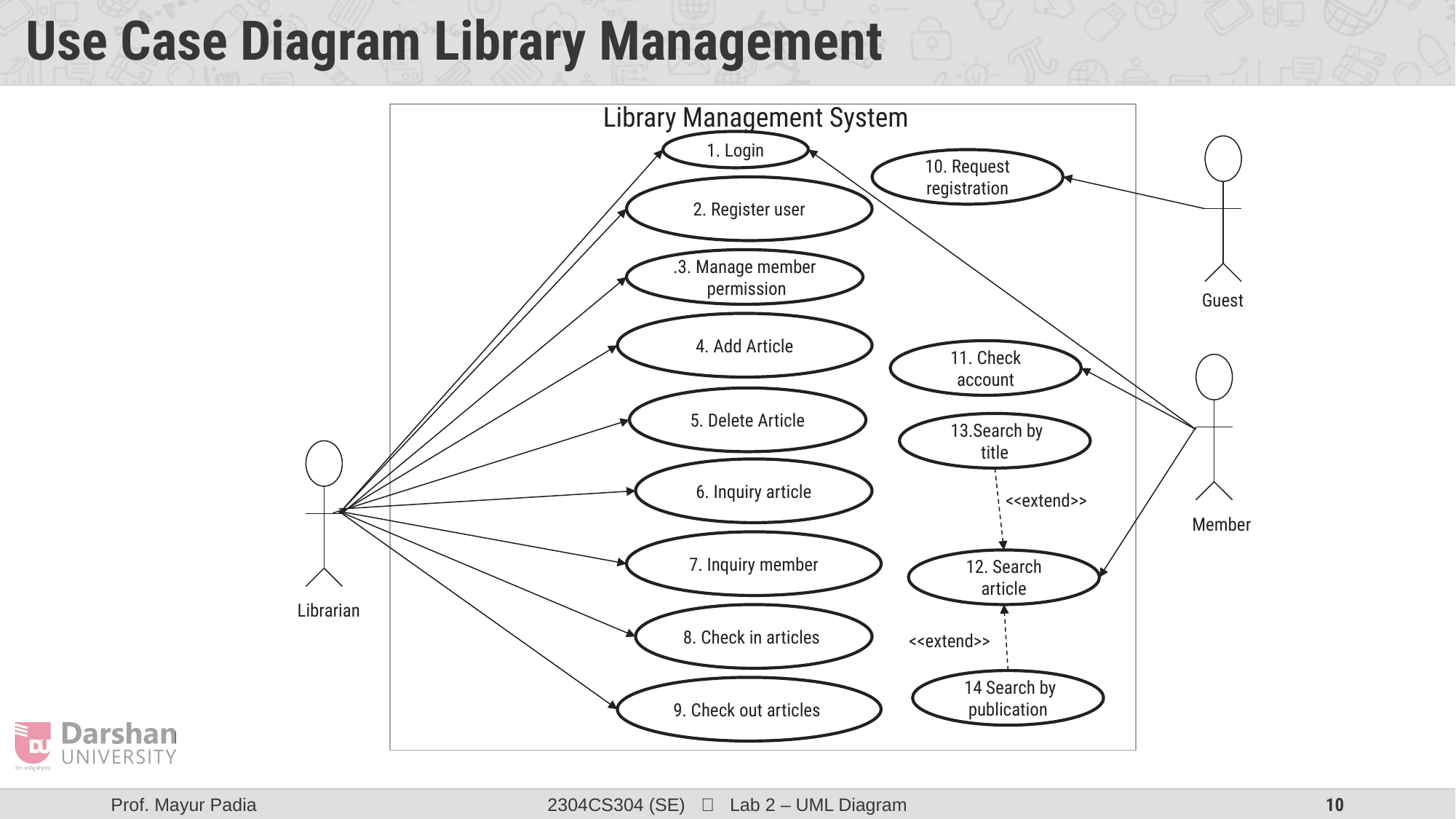

# Use Case Diagram Library Management
Library Management System

1. Login

Guest
10. Request registration
2. Register user
.3. Manage member  permission
4. Add Article
11. Check account

Member
5. Delete Article
 13.Search by title

Librarian
6. Inquiry article
<<extend>>
7. Inquiry member
12. Search article
8. Check in articles
<<extend>>
 14 Search by publication
9. Check out articles